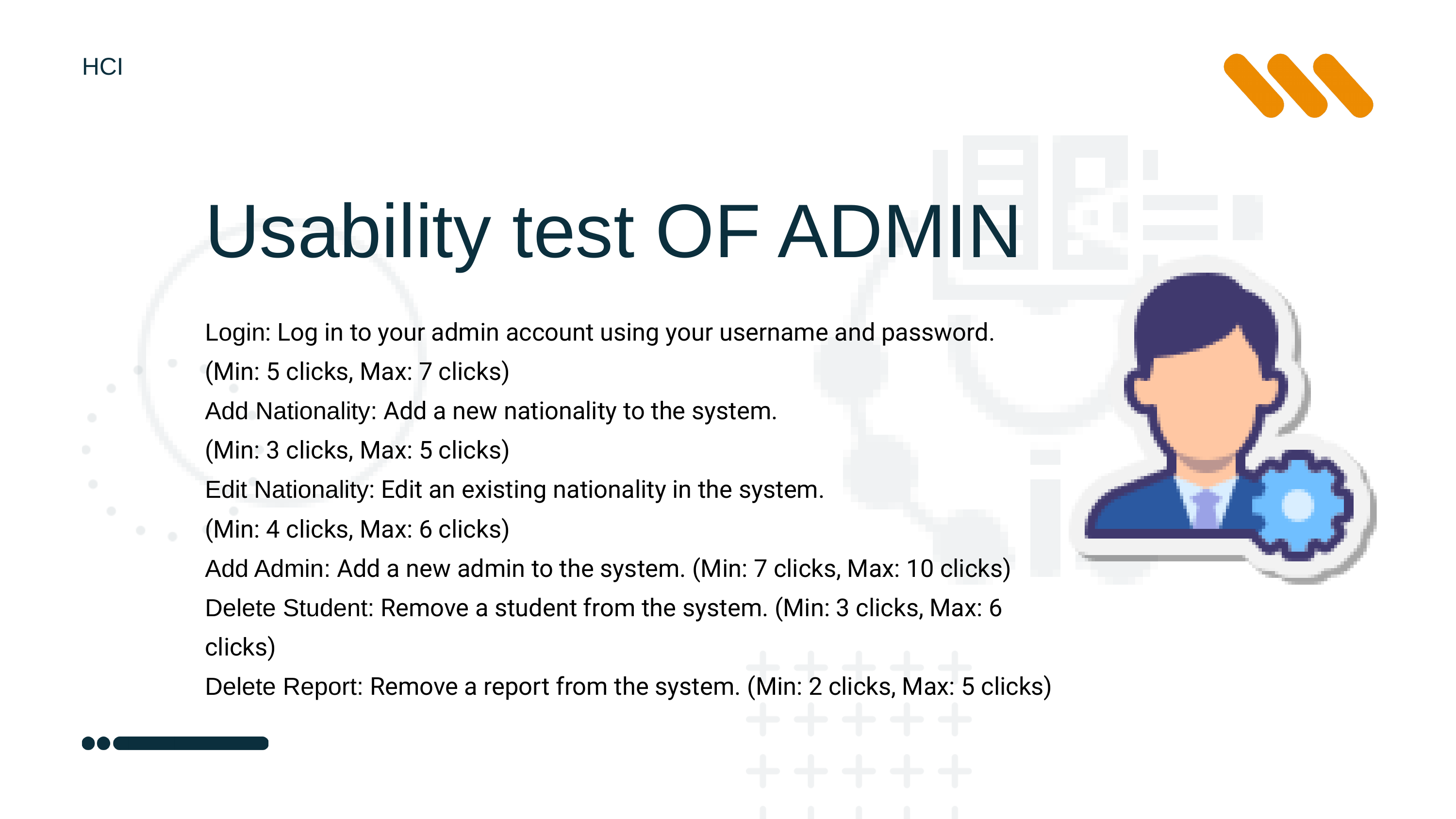

HCI

Usability test OF ADMIN

Login: Log in to your admin account using your username and password.
(Min: 5 clicks, Max: 7 clicks)
Add Nationality: Add a new nationality to the system.
(Min: 3 clicks, Max: 5 clicks)
Edit Nationality: Edit an existing nationality in the system.
(Min: 4 clicks, Max: 6 clicks)
Add Admin: Add a new admin to the system. (Min: 7 clicks, Max: 10 clicks)
Delete Student: Remove a student from the system. (Min: 3 clicks, Max: 6 clicks)
Delete Report: Remove a report from the system. (Min: 2 clicks, Max: 5 clicks)